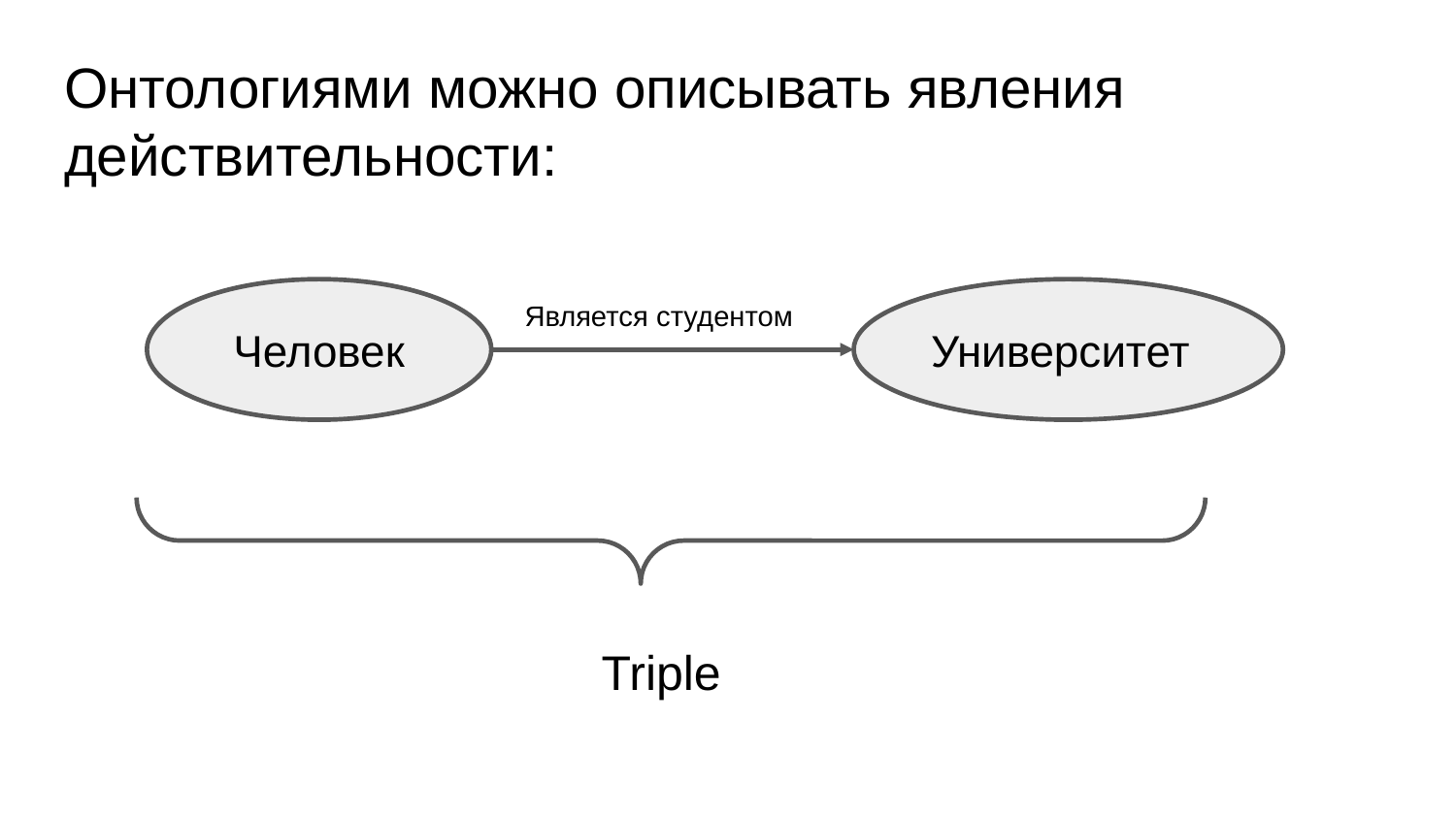

# Онтологиями можно описывать явления действительности:

Человек
Университет
Является студентом

Triple